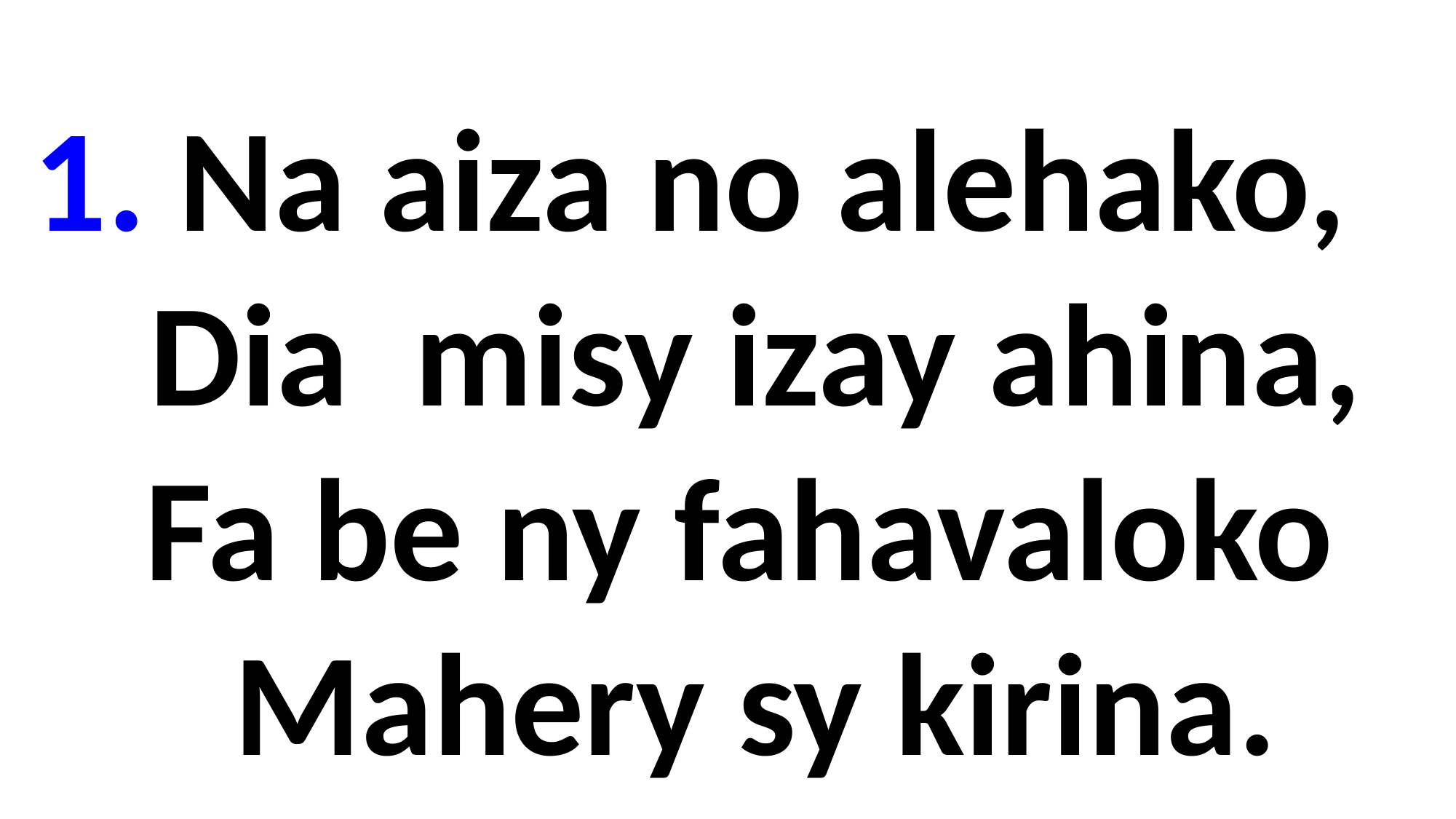

1. Na aiza no alehako,
    Dia  misy izay ahina,
   Fa be ny fahavaloko
    Mahery sy kirina.